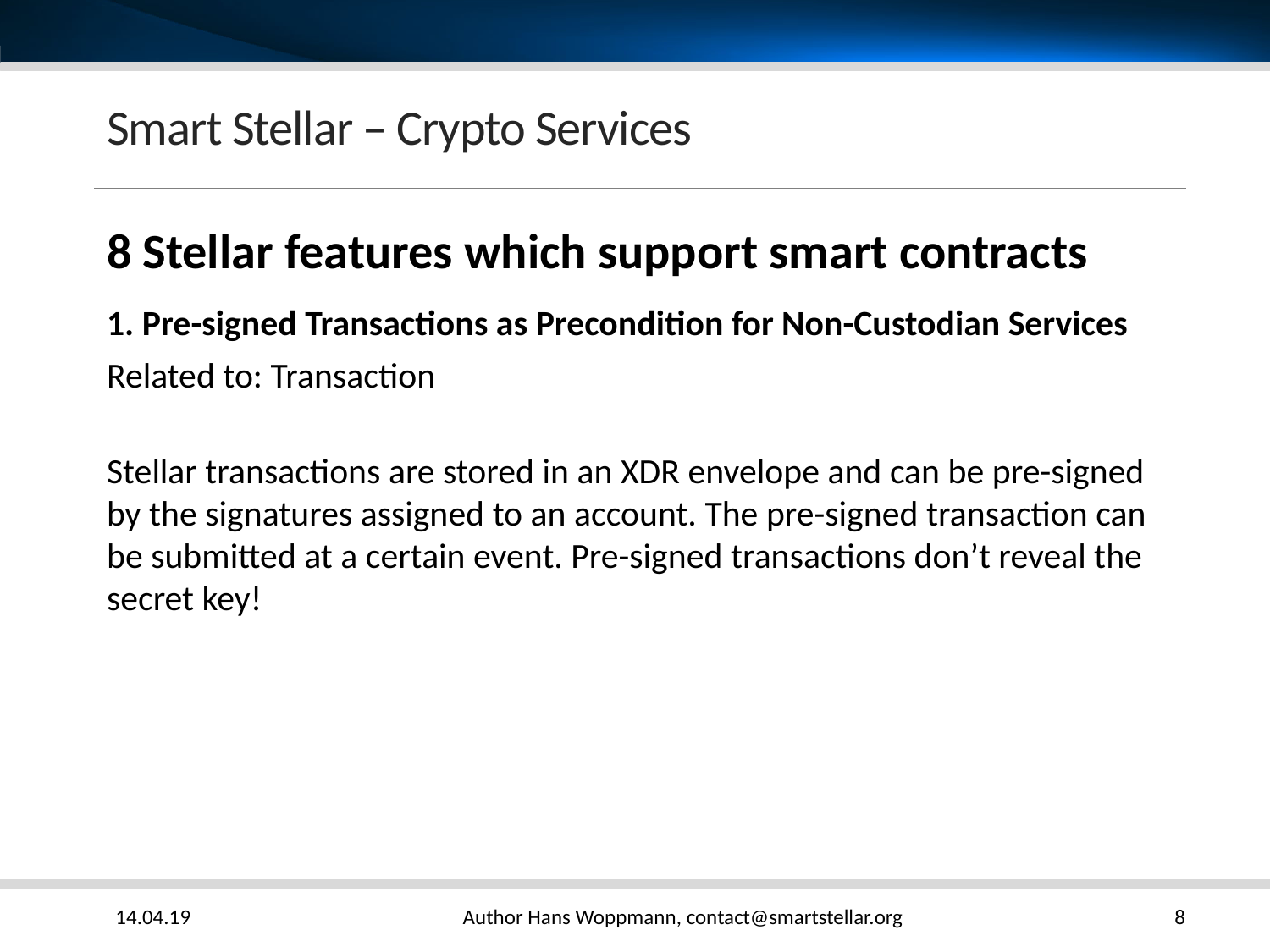

# Smart Stellar – Crypto Services
8 Stellar features which support smart contracts
1. Pre-signed Transactions as Precondition for Non-Custodian Services
Related to: Transaction
Stellar transactions are stored in an XDR envelope and can be pre-signed by the signatures assigned to an account. The pre-signed transaction can be submitted at a certain event. Pre-signed transactions don’t reveal the secret key!